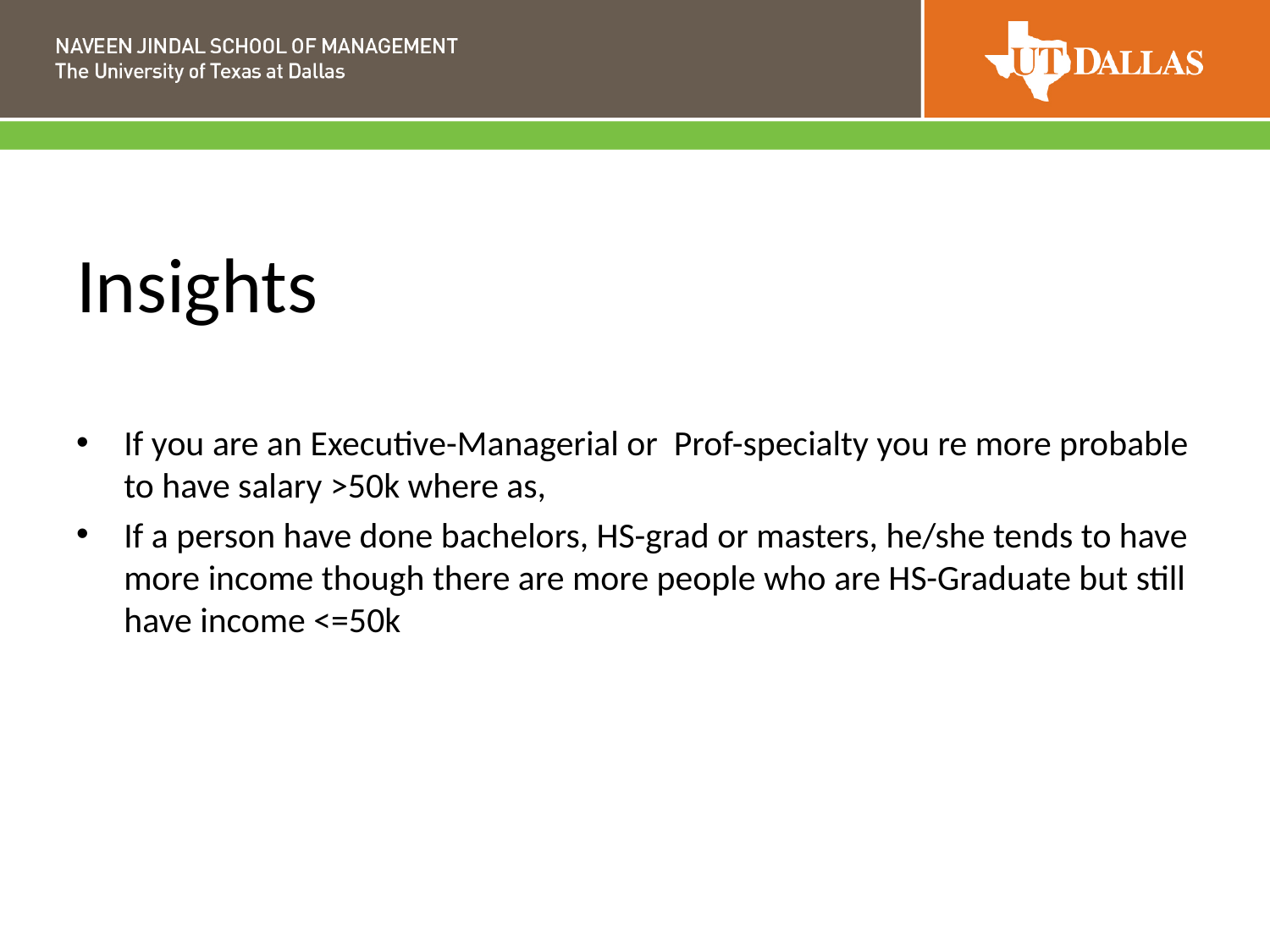

# Insights
If you are an Executive-Managerial or  Prof-specialty you re more probable to have salary >50k where as,
If a person have done bachelors, HS-grad or masters, he/she tends to have more income though there are more people who are HS-Graduate but still have income <=50k